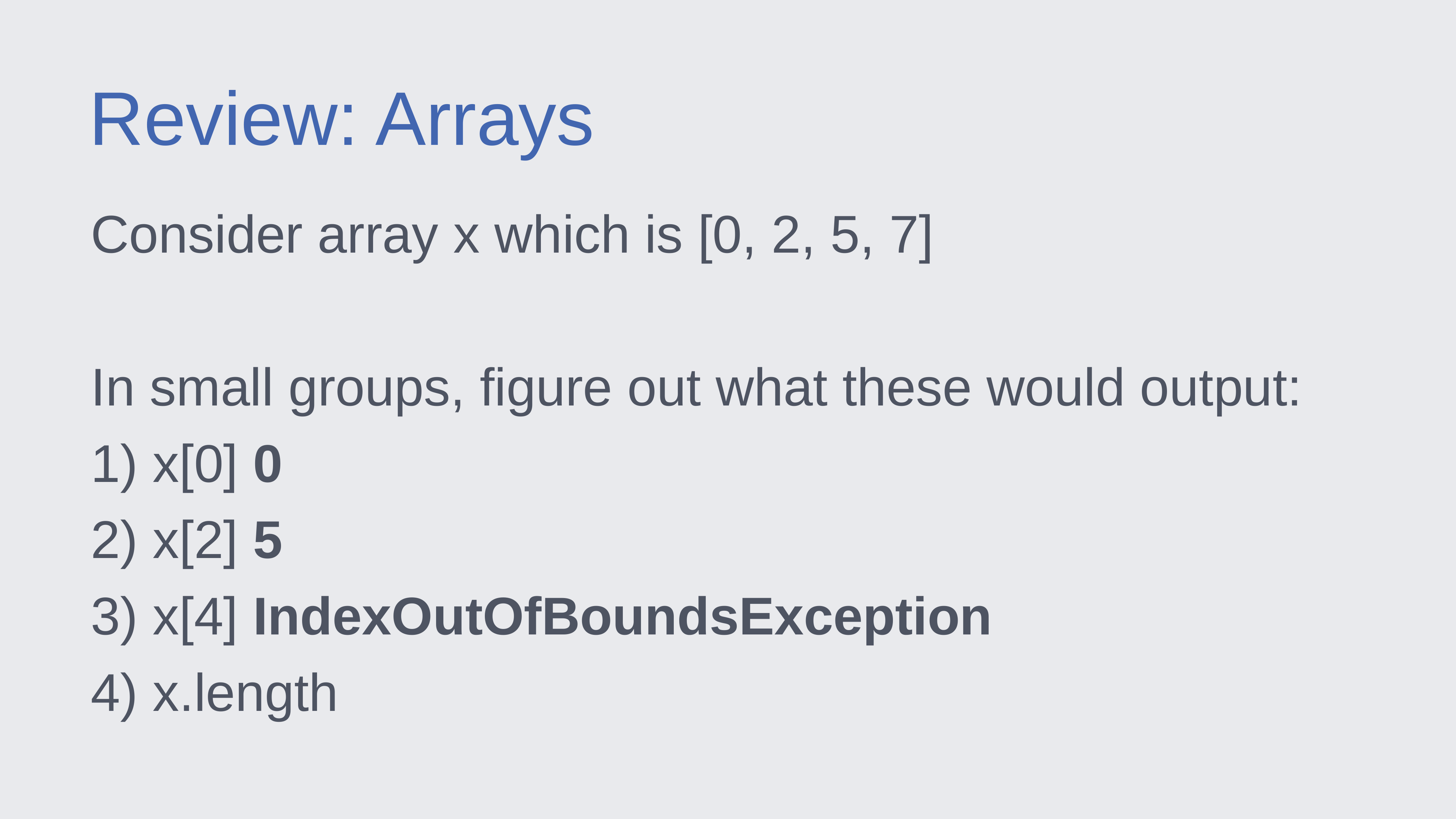

Review: Arrays
Consider array x which is [0, 2, 5, 7]

In small groups, figure out what these would output:
1) x[0] 0
2) x[2] 5
3) x[4] IndexOutOfBoundsException
4) x.length